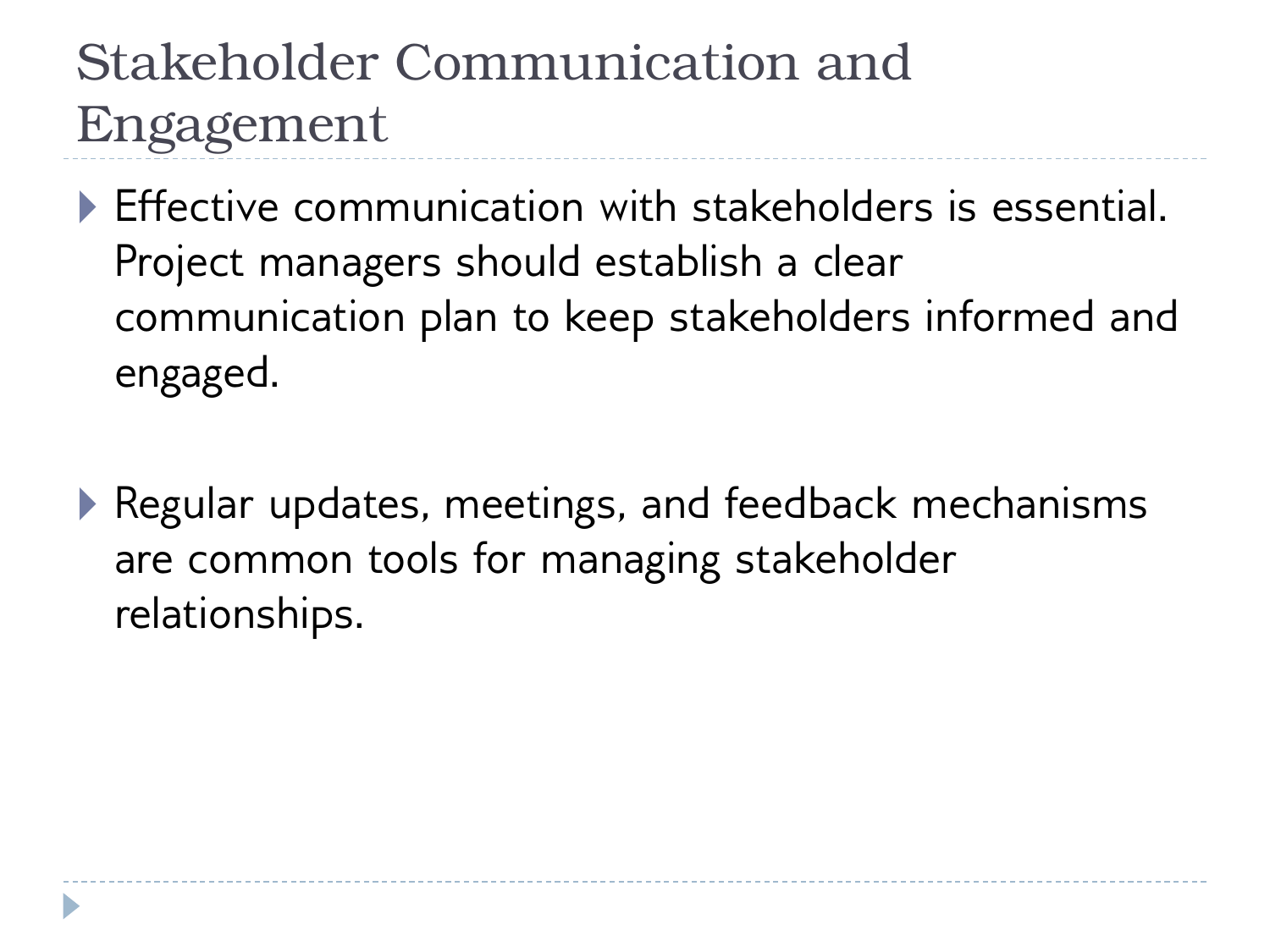

# Stakeholder Communication and Engagement
Effective communication with stakeholders is essential. Project managers should establish a clear communication plan to keep stakeholders informed and engaged.

Regular updates, meetings, and feedback mechanisms are common tools for managing stakeholder relationships.